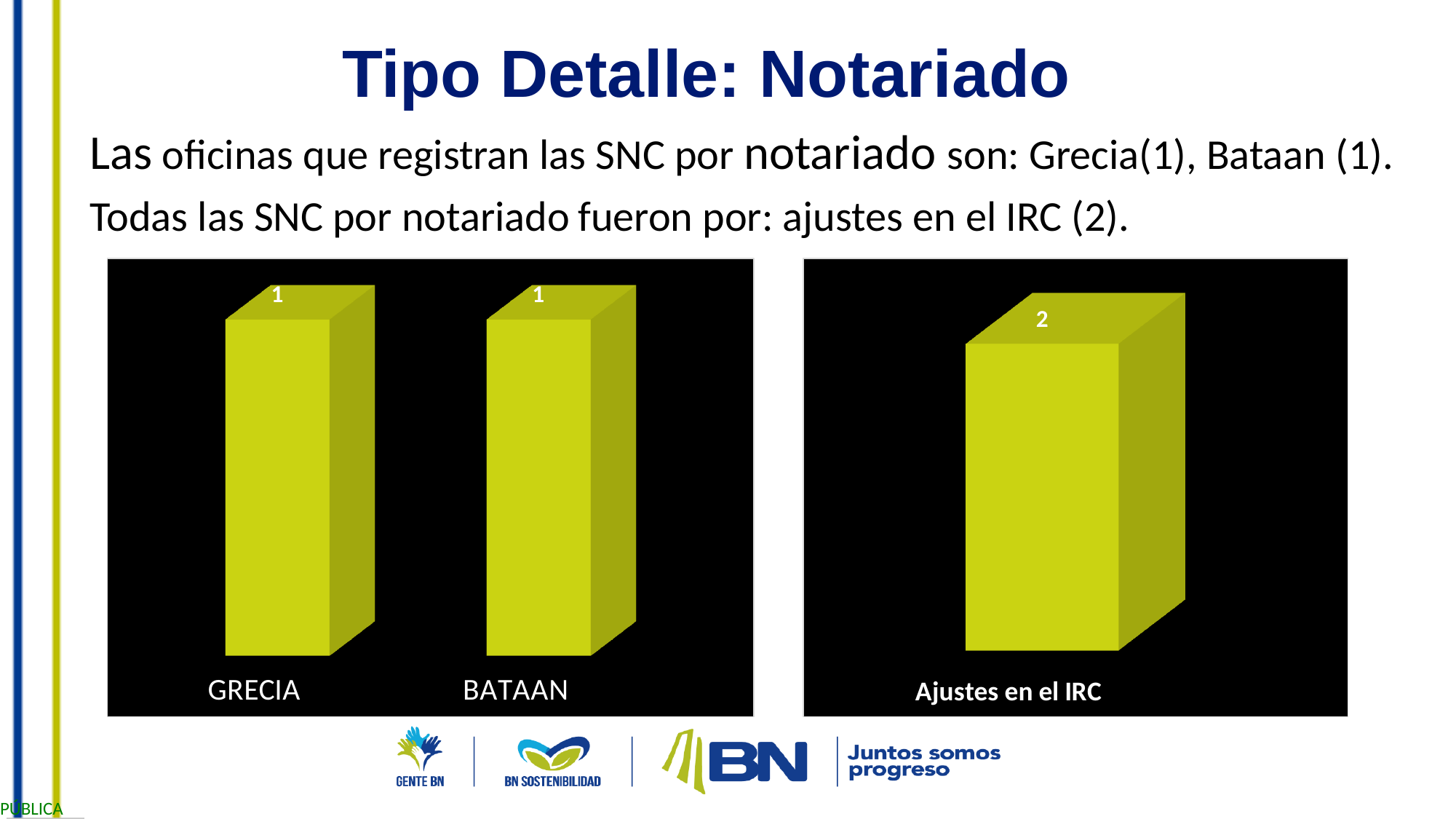

Tipo Detalle: Notariado
Las oficinas que registran las SNC por notariado son: Grecia(1), Bataan (1).
Todas las SNC por notariado fueron por: ajustes en el IRC (2).

[unsupported chart]

[unsupported chart]